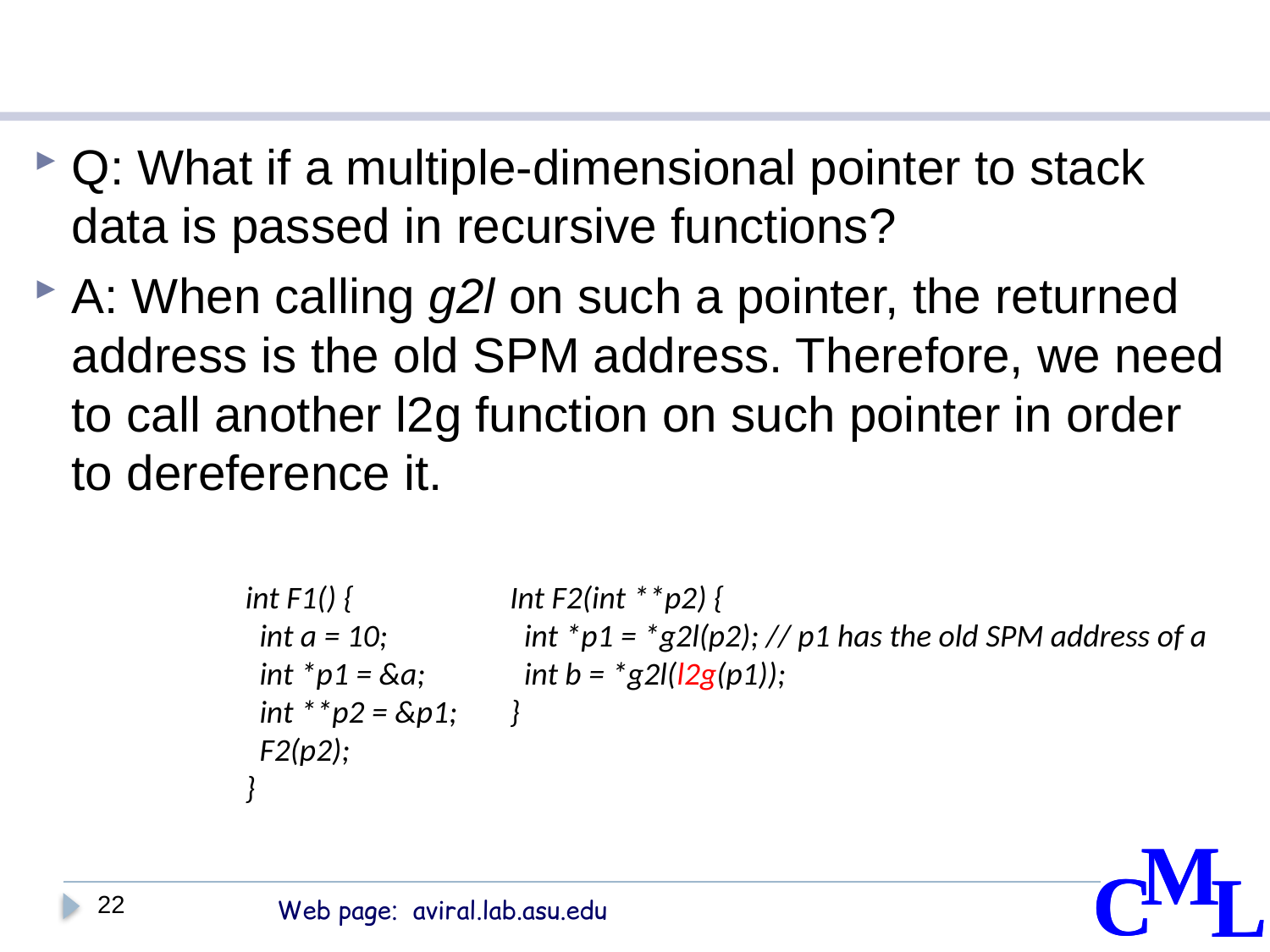

Q: What if a multiple-dimensional pointer to stack data is passed in recursive functions?
A: When calling g2l on such a pointer, the returned address is the old SPM address. Therefore, we need to call another l2g function on such pointer in order to dereference it.
int F1() {
  int a = 10;
  int *p1 = &a;
  int **p2 = &p1;
  F2(p2);
}
Int F2(int **p2) {
  int *p1 = *g2l(p2); // p1 has the old SPM address of a
  int b = *g2l(l2g(p1));
}

22